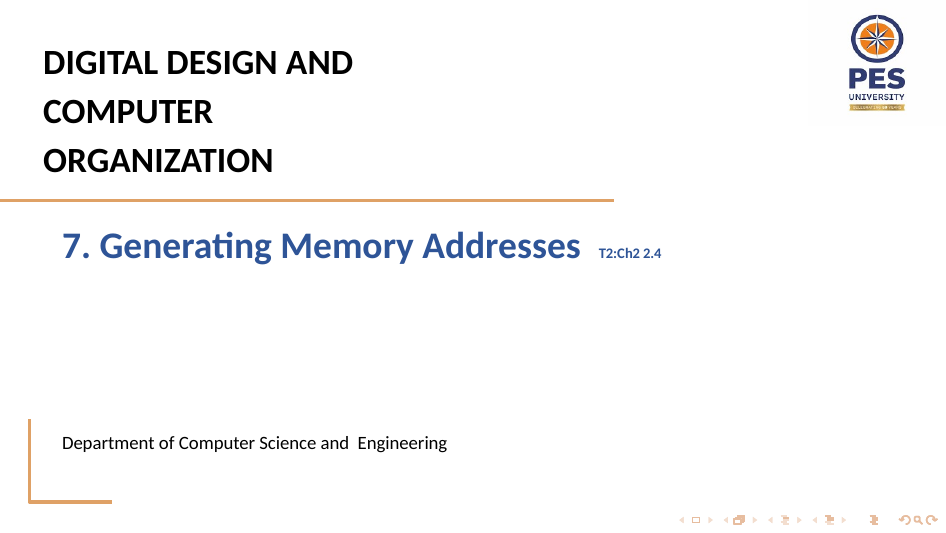

# DIGITAL DESIGN AND  COMPUTER ORGANIZATION

7. Generating Memory Addresses  T2:Ch2 2.4

Department of Computer Science and  Engineering